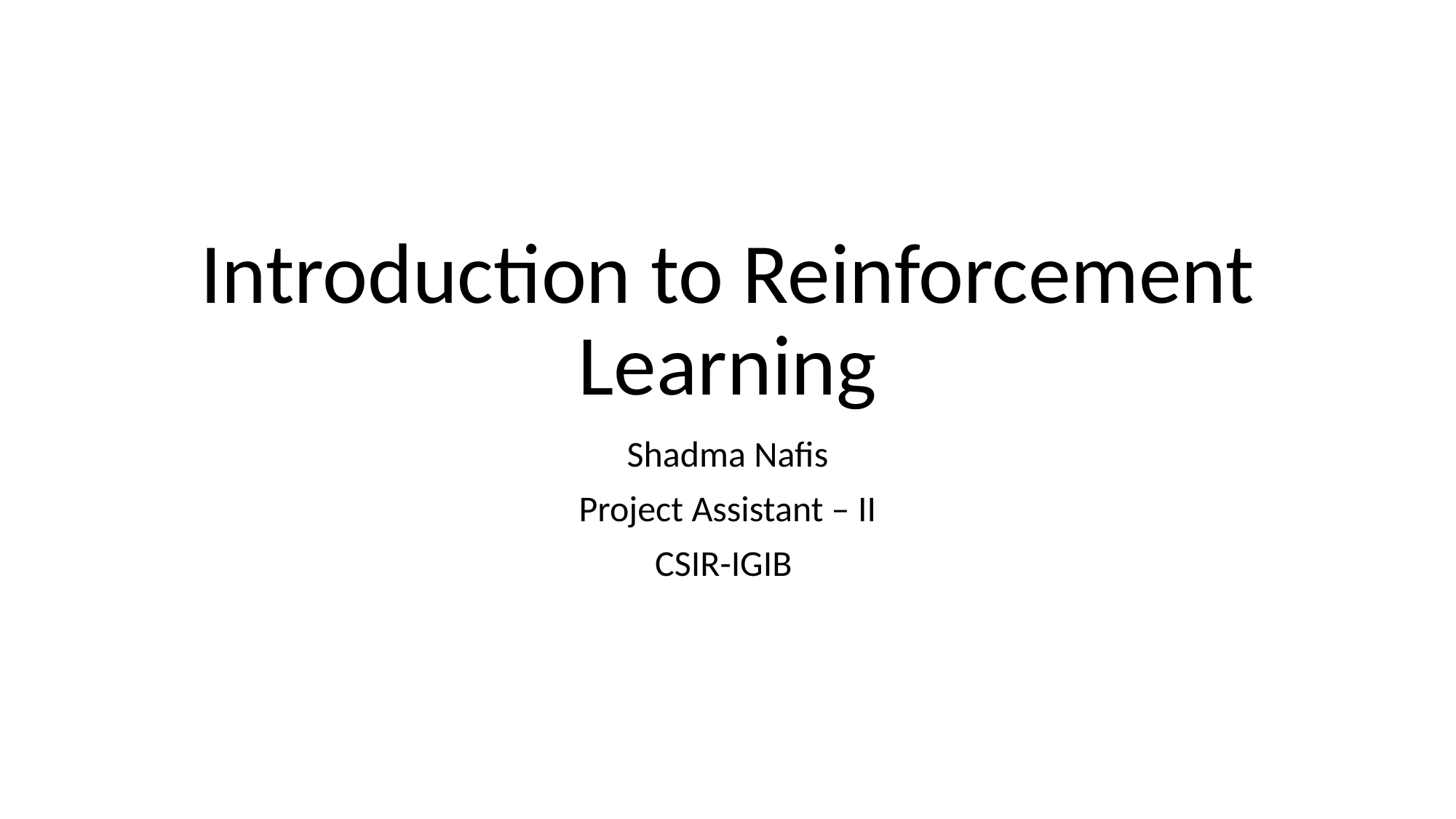

# Introduction to Reinforcement Learning
Shadma Nafis
Project Assistant – II
CSIR-IGIB